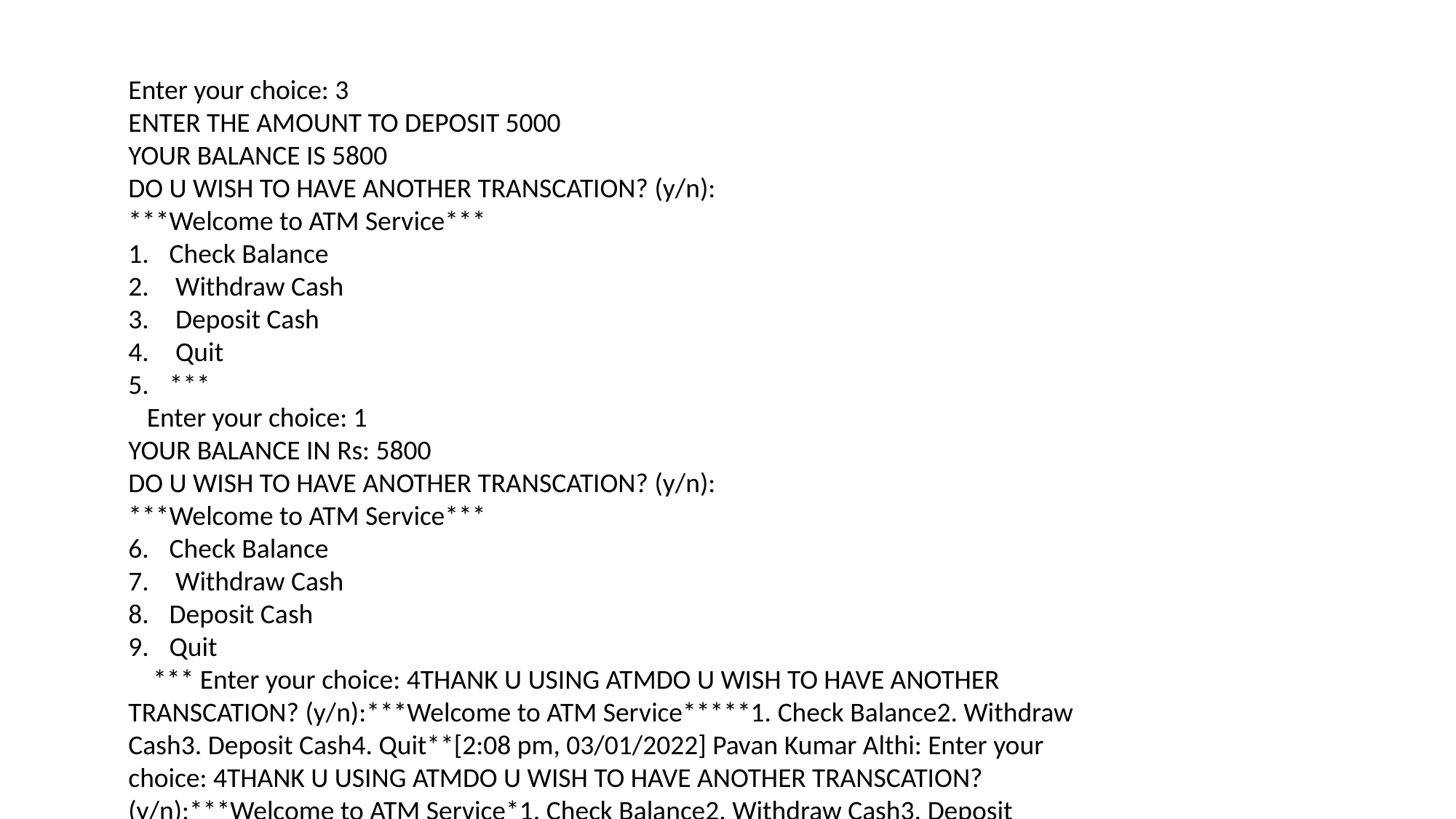

Enter your choice: 3
ENTER THE AMOUNT TO DEPOSIT 5000
YOUR BALANCE IS 5800
DO U WISH TO HAVE ANOTHER TRANSCATION? (y/n):
***Welcome to ATM Service***
Check Balance
 Withdraw Cash
 Deposit Cash
 Quit
***
   Enter your choice: 1
YOUR BALANCE IN Rs: 5800
DO U WISH TO HAVE ANOTHER TRANSCATION? (y/n):
***Welcome to ATM Service***
Check Balance
 Withdraw Cash
Deposit Cash
Quit
    *** Enter your choice: 4THANK U USING ATMDO U WISH TO HAVE ANOTHER TRANSCATION? (y/n):***Welcome to ATM Service*****1. Check Balance2. Withdraw Cash3. Deposit Cash4. Quit**[2:08 pm, 03/01/2022] Pavan Kumar Althi: Enter your choice: 4THANK U USING ATMDO U WISH TO HAVE ANOTHER TRANSCATION? (y/n):***Welcome to ATM Service*1. Check Balance2. Withdraw Cash3. Deposit Cash4. Quit***[2:08 pm, 03/01/2022] Pavan Kumar Althi: Enter your choice: nTHANK U USING ATMDO U WISH TO HAVE ANOTHER TRANSCATION? (y/n):THANKS FOR USING OUT ATM SERVICE.